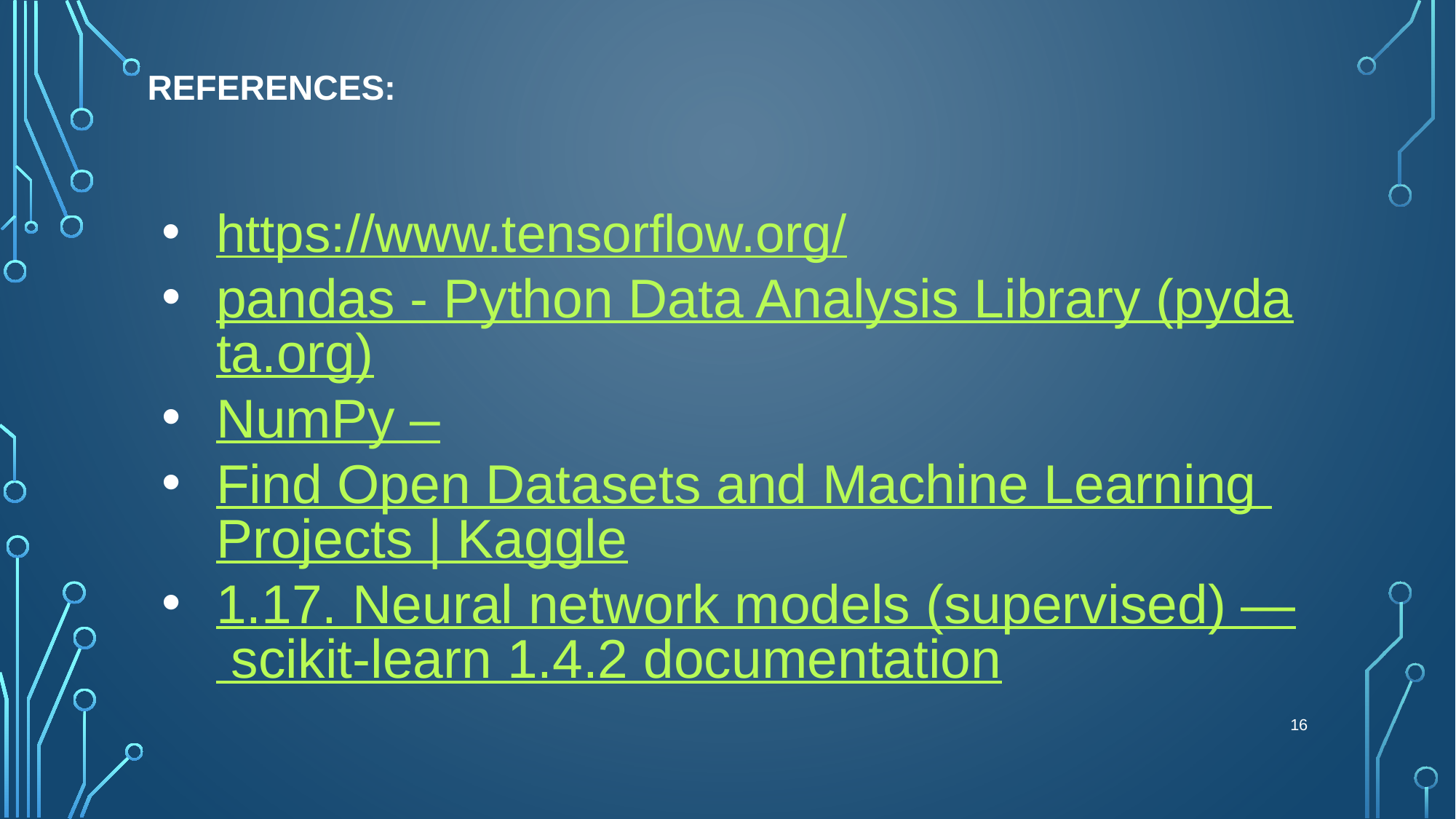

# REFERENCES:
https://www.tensorflow.org/
pandas - Python Data Analysis Library (pydata.org)
NumPy –
Find Open Datasets and Machine Learning Projects | Kaggle
1.17. Neural network models (supervised) — scikit-learn 1.4.2 documentation
16